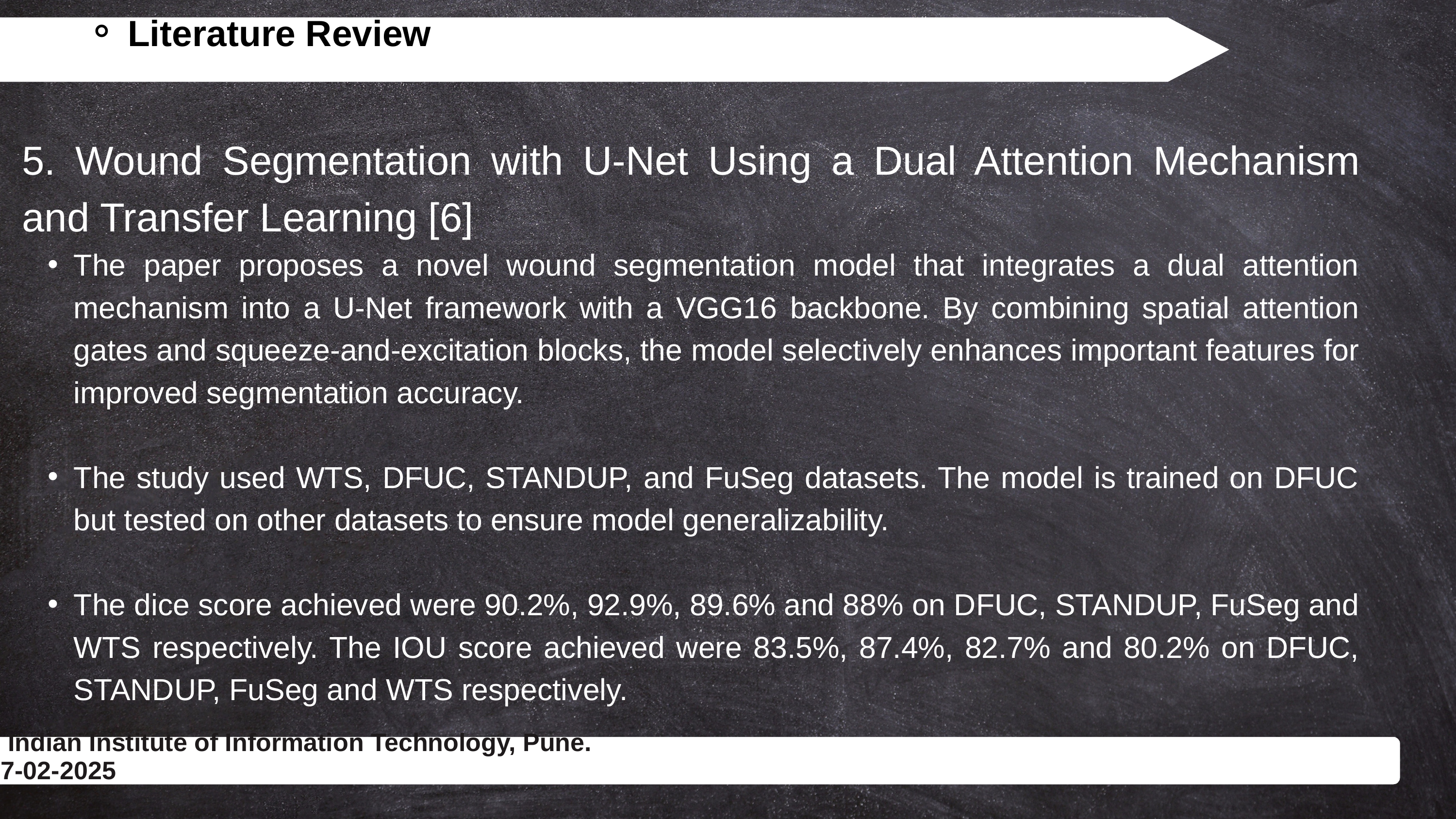

Literature Review

5. Wound Segmentation with U-Net Using a Dual Attention Mechanism and Transfer Learning [6]
The paper proposes a novel wound segmentation model that integrates a dual attention mechanism into a U-Net framework with a VGG16 backbone. By combining spatial attention gates and squeeze-and-excitation blocks, the model selectively enhances important features for improved segmentation accuracy.

The study used WTS, DFUC, STANDUP, and FuSeg datasets. The model is trained on DFUC but tested on other datasets to ensure model generalizability.

The dice score achieved were 90.2%, 92.9%, 89.6% and 88% on DFUC, STANDUP, FuSeg and WTS respectively. The IOU score achieved were 83.5%, 87.4%, 82.7% and 80.2% on DFUC, STANDUP, FuSeg and WTS respectively.

   Indian Institute of Information Technology, Pune.                                                                                                                   27-02-2025